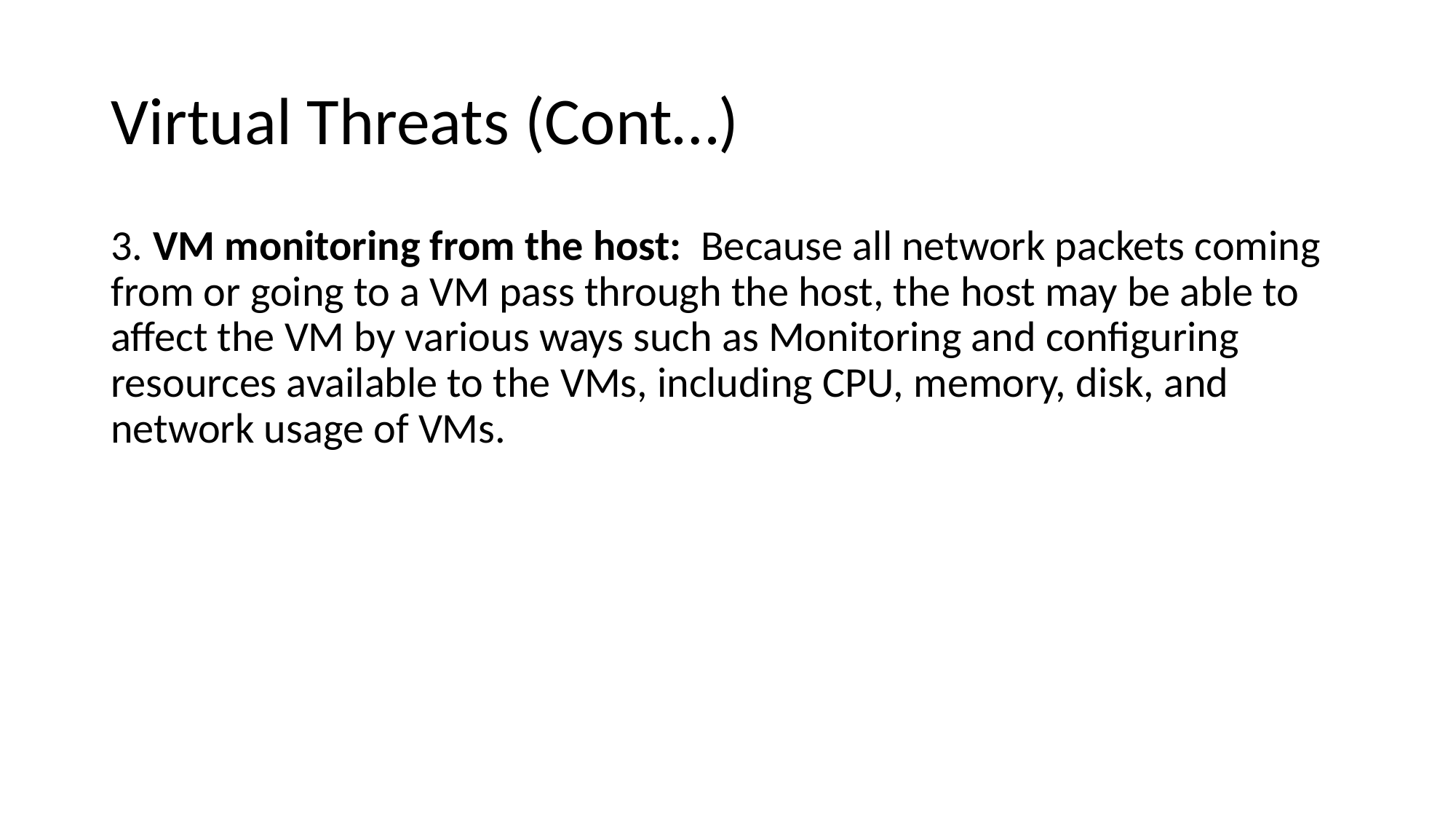

# Virtual Threats (Cont…)
3. VM monitoring from the host:  Because all network packets coming from or going to a VM pass through the host, the host may be able to affect the VM by various ways such as Monitoring and configuring resources available to the VMs, including CPU, memory, disk, and network usage of VMs.